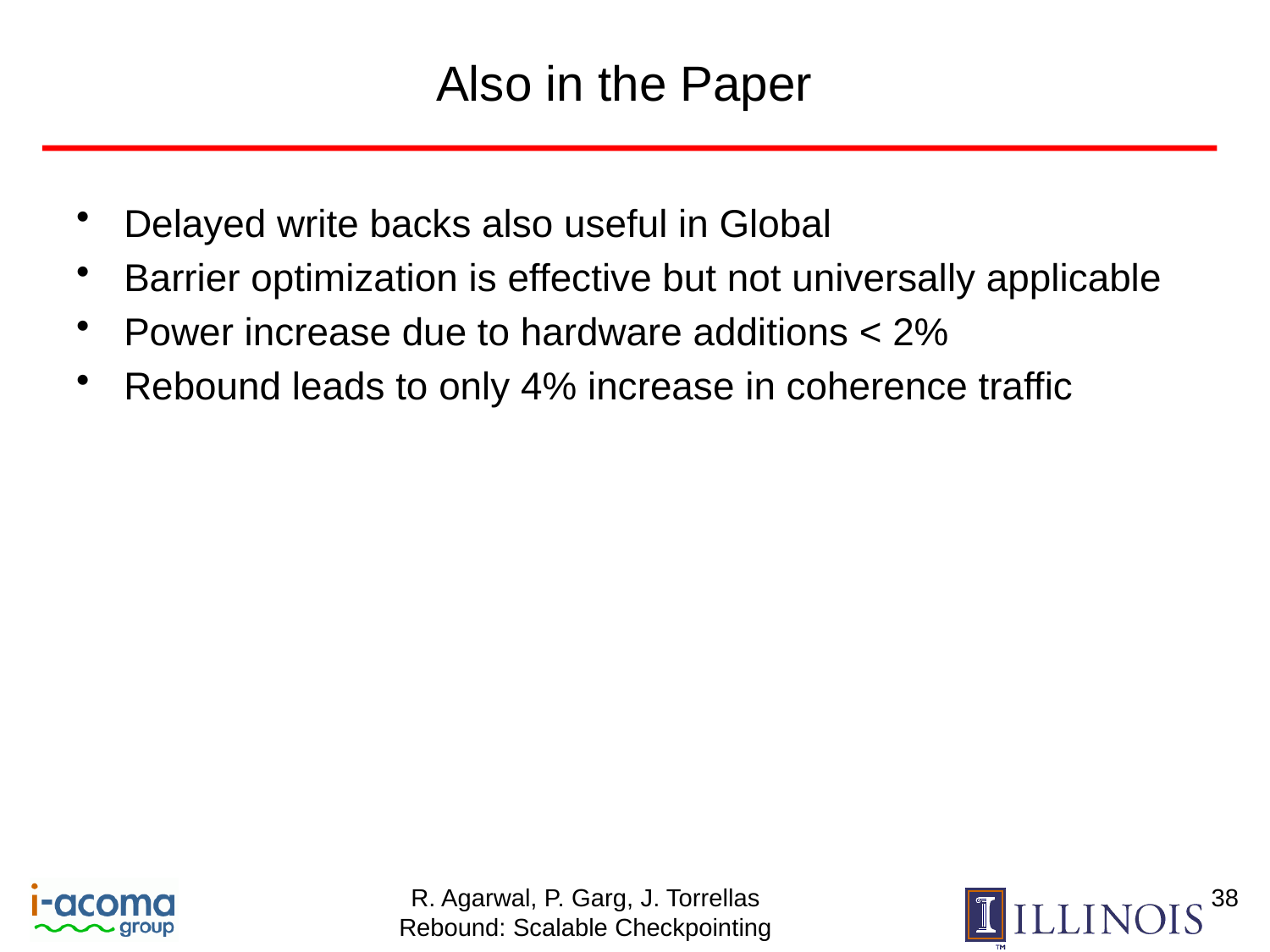

# Also in the Paper
Delayed write backs also useful in Global
Barrier optimization is effective but not universally applicable
Power increase due to hardware additions < 2%
Rebound leads to only 4% increase in coherence traffic
38